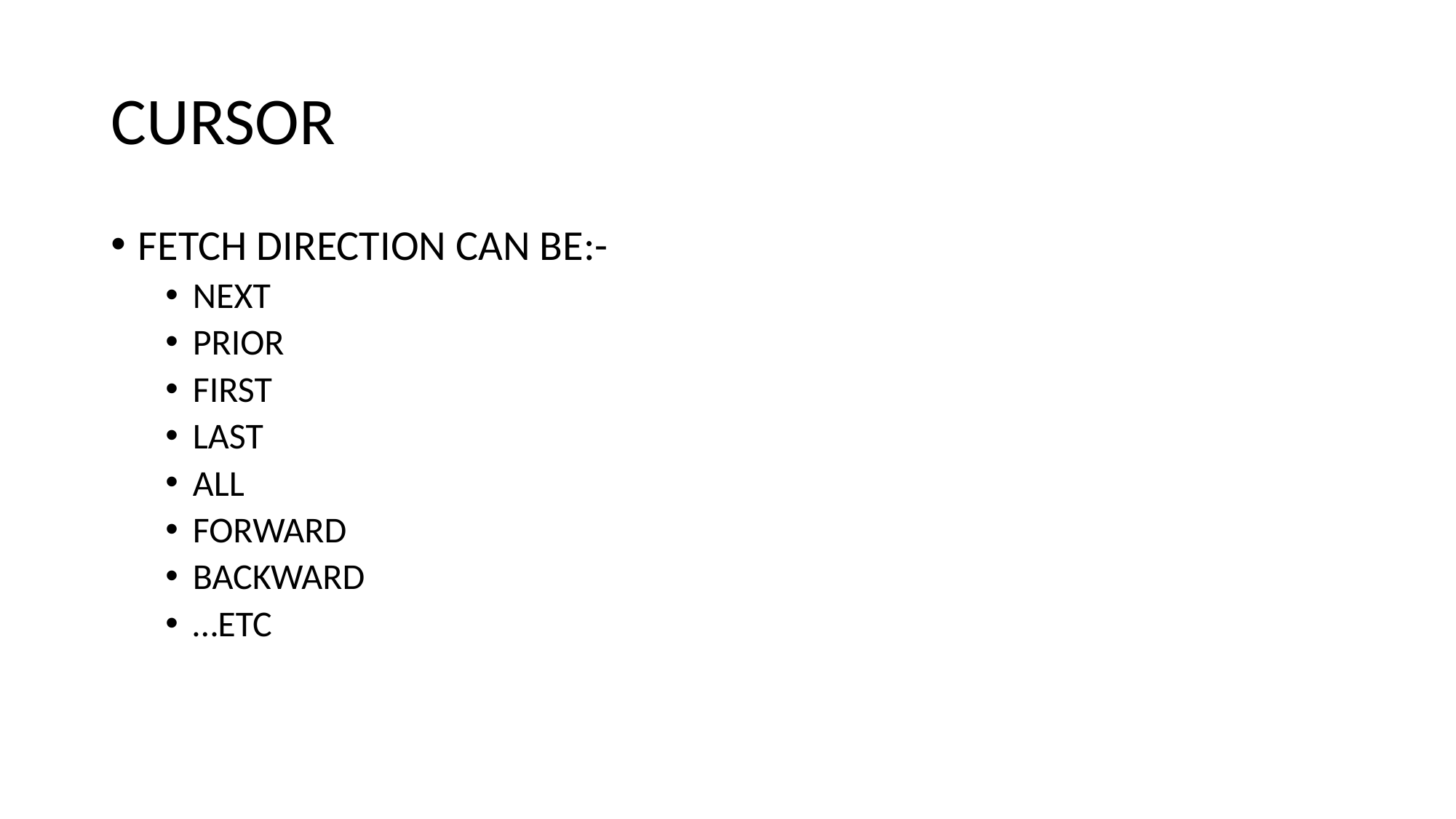

# CURSOR
FETCH DIRECTION CAN BE:-
NEXT
PRIOR
FIRST
LAST
ALL
FORWARD
BACKWARD
…ETC